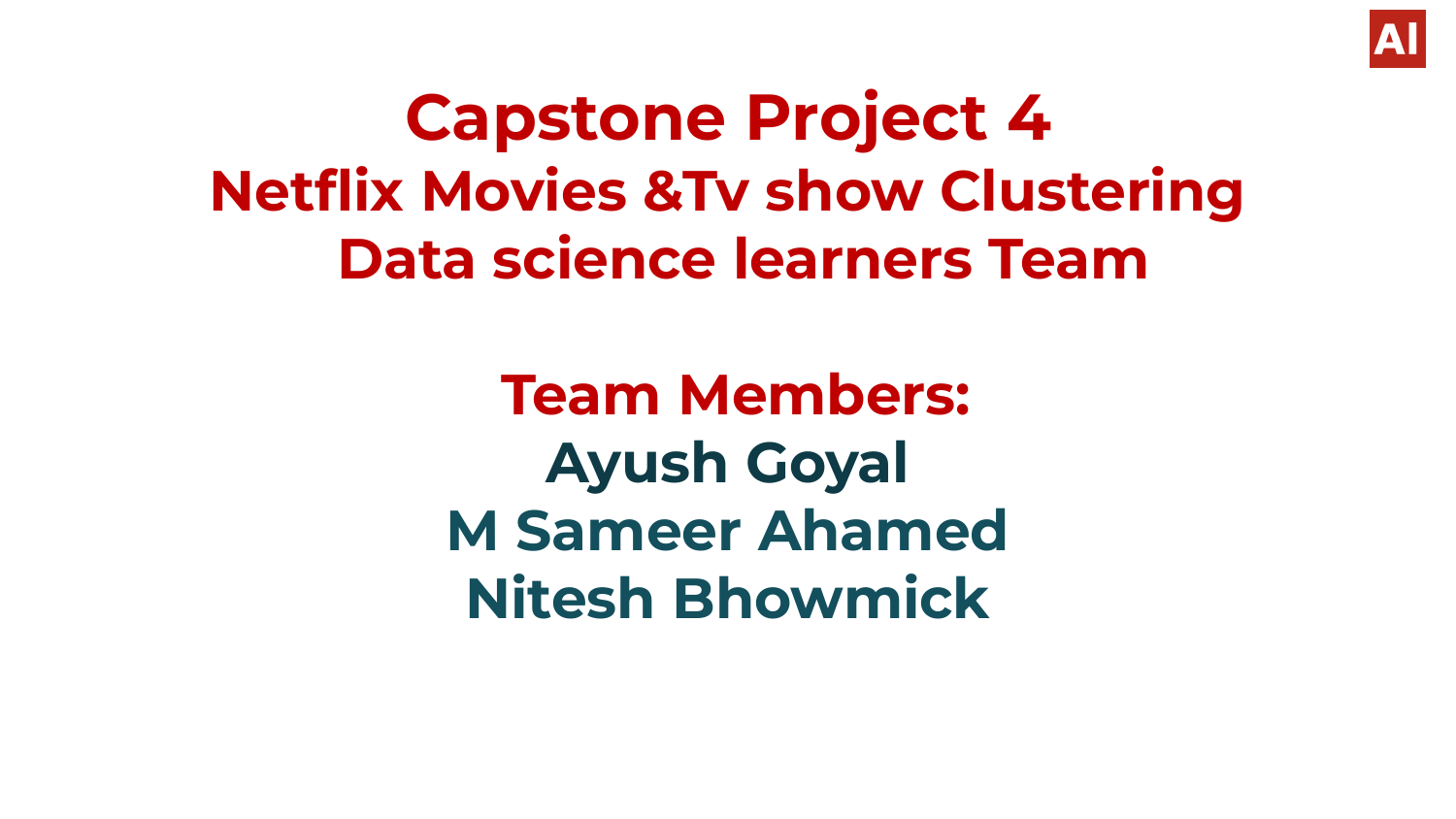

# Capstone Project 4 Netflix Movies &Tv show Clustering Data science learners Team Team Members: Ayush Goyal
M Sameer Ahamed
Nitesh Bhowmick